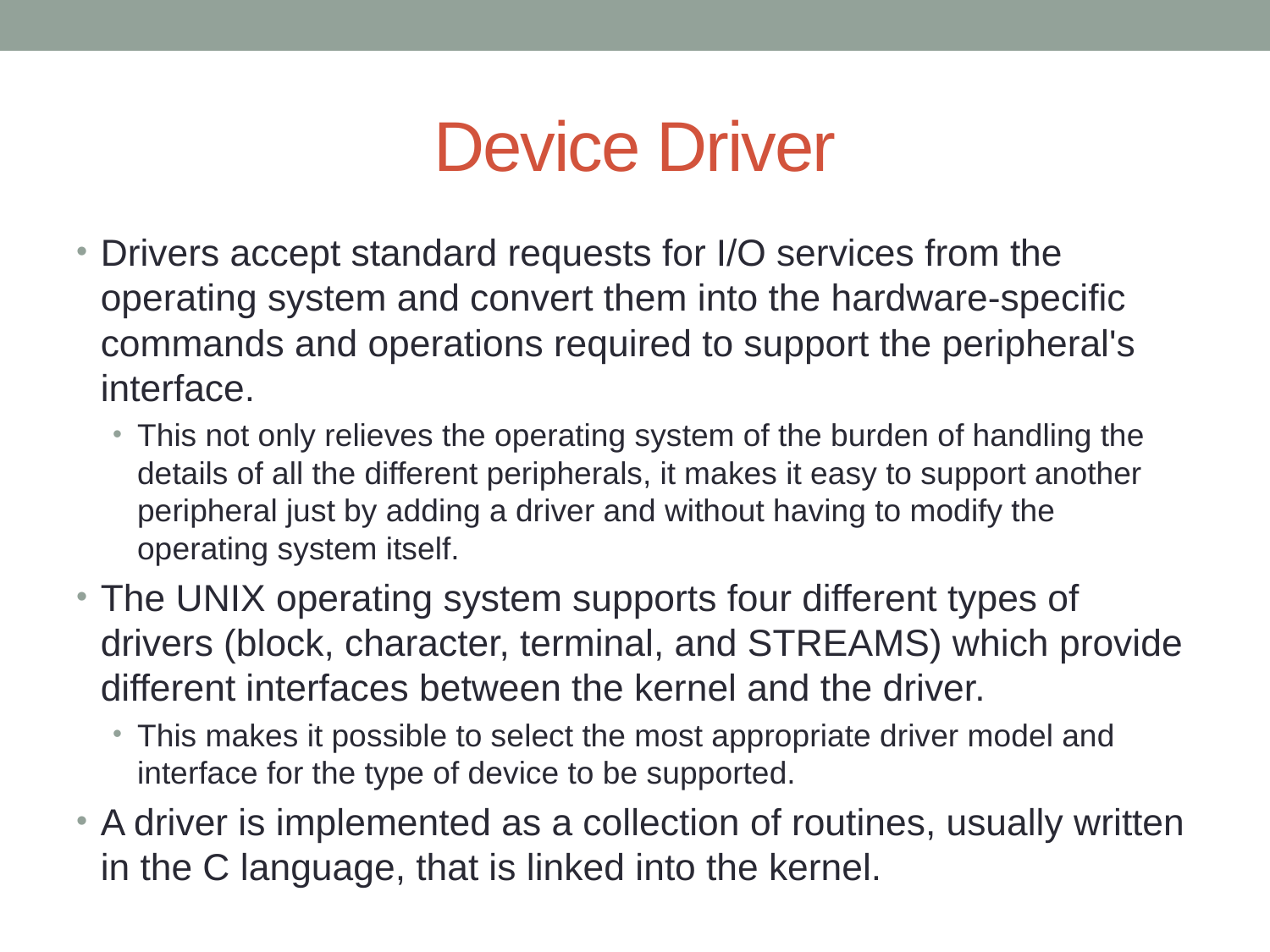

# Device Driver
Drivers accept standard requests for I/O services from the operating system and convert them into the hardware-specific commands and operations required to support the peripheral's interface.
This not only relieves the operating system of the burden of handling the details of all the different peripherals, it makes it easy to support another peripheral just by adding a driver and without having to modify the operating system itself.
The UNIX operating system supports four different types of drivers (block, character, terminal, and STREAMS) which provide different interfaces between the kernel and the driver.
This makes it possible to select the most appropriate driver model and interface for the type of device to be supported.
A driver is implemented as a collection of routines, usually written in the C language, that is linked into the kernel.